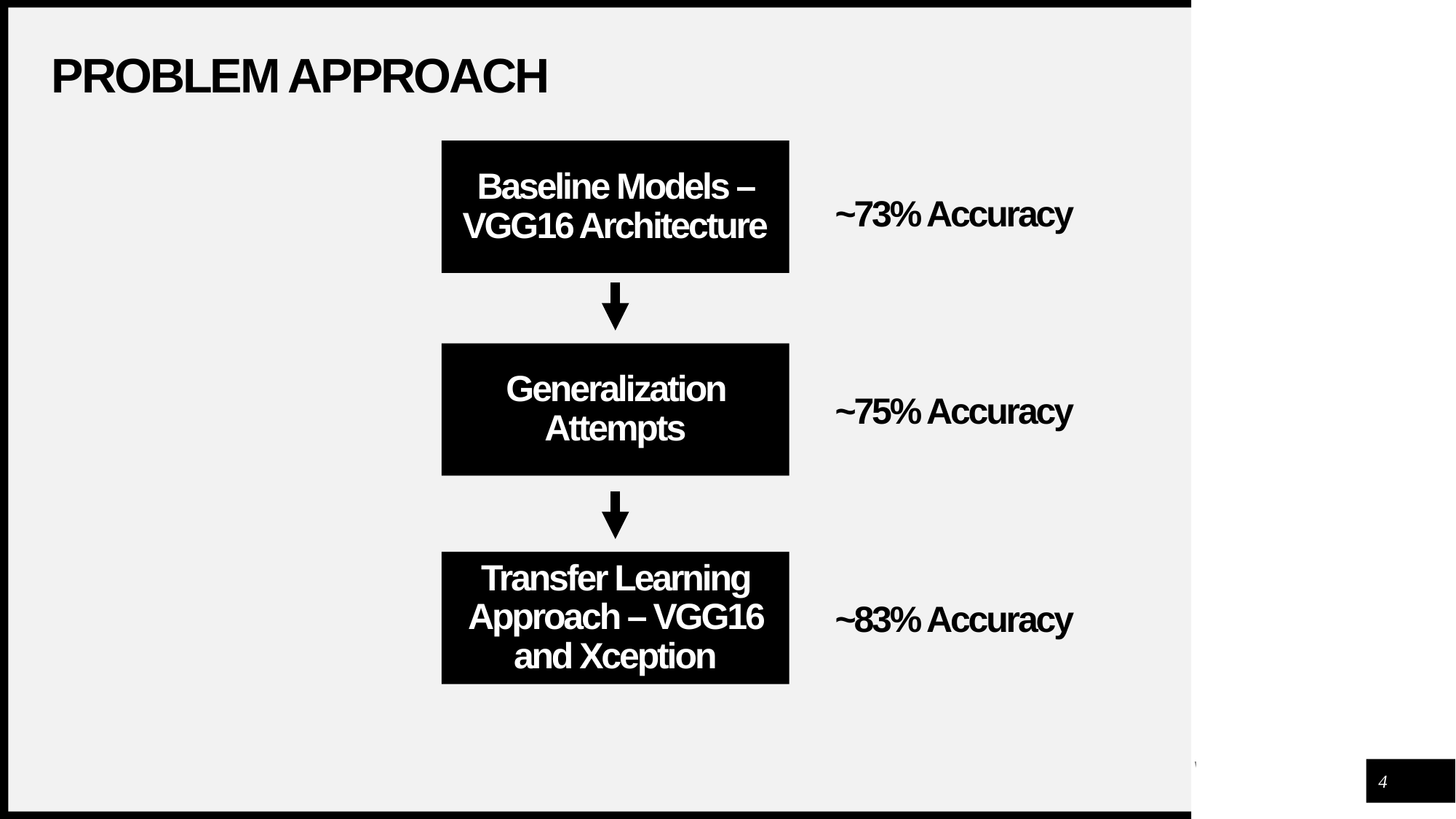

# Problem approach
Baseline Models – VGG16 Architecture
~73% Accuracy
Generalization Attempts
~75% Accuracy
Transfer Learning Approach – VGG16 and Xception
~83% Accuracy

4